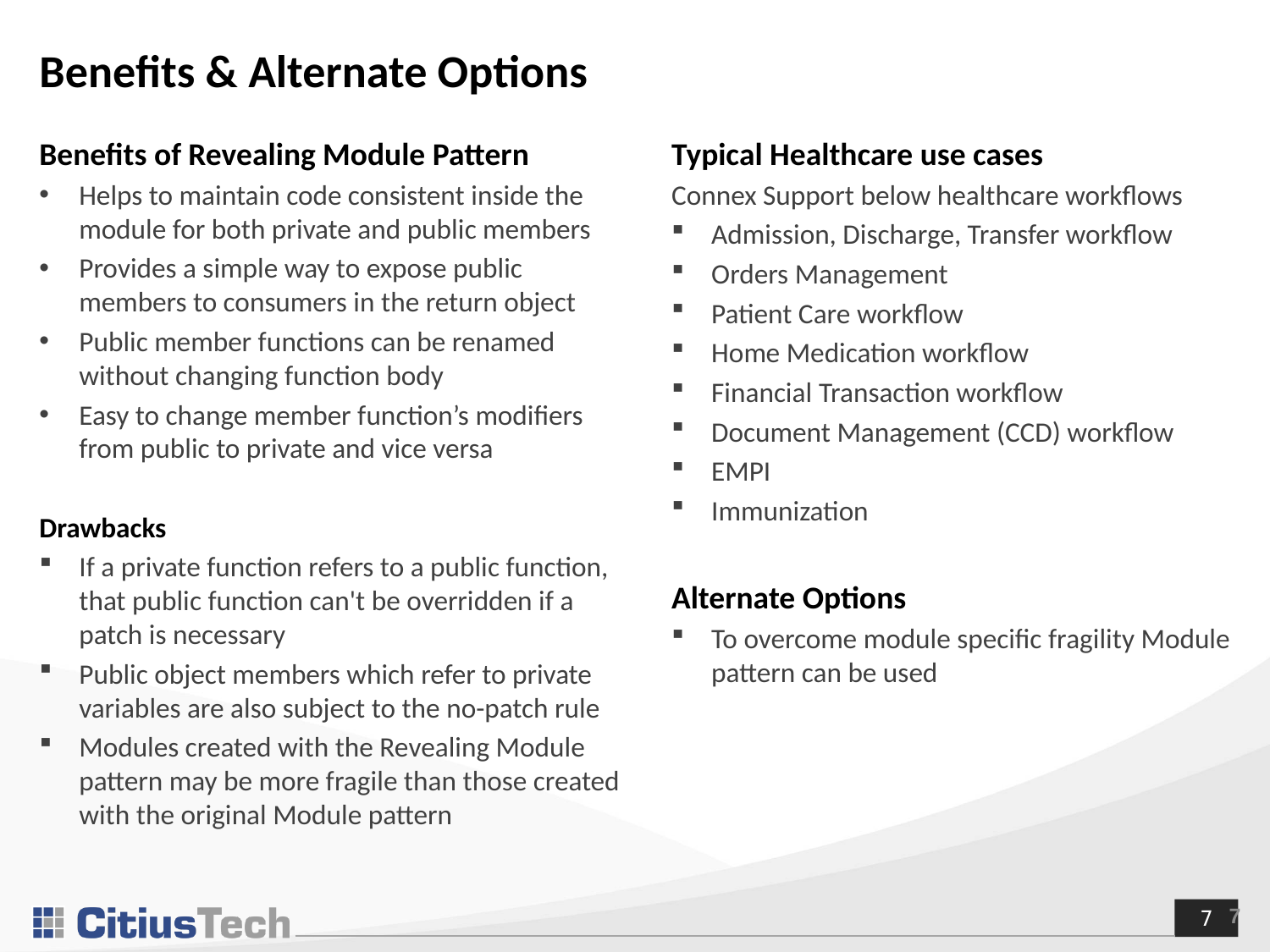

# Benefits & Alternate Options
Benefits of Revealing Module Pattern
Helps to maintain code consistent inside the module for both private and public members
Provides a simple way to expose public members to consumers in the return object
Public member functions can be renamed without changing function body
Easy to change member function’s modifiers from public to private and vice versa

Drawbacks
If a private function refers to a public function, that public function can't be overridden if a patch is necessary
Public object members which refer to private variables are also subject to the no-patch rule
Modules created with the Revealing Module pattern may be more fragile than those created with the original Module pattern

Typical Healthcare use cases
Connex Support below healthcare workflows
Admission, Discharge, Transfer workflow
Orders Management
Patient Care workflow
Home Medication workflow
Financial Transaction workflow
Document Management (CCD) workflow
EMPI
Immunization

Alternate Options
To overcome module specific fragility Module pattern can be used

7